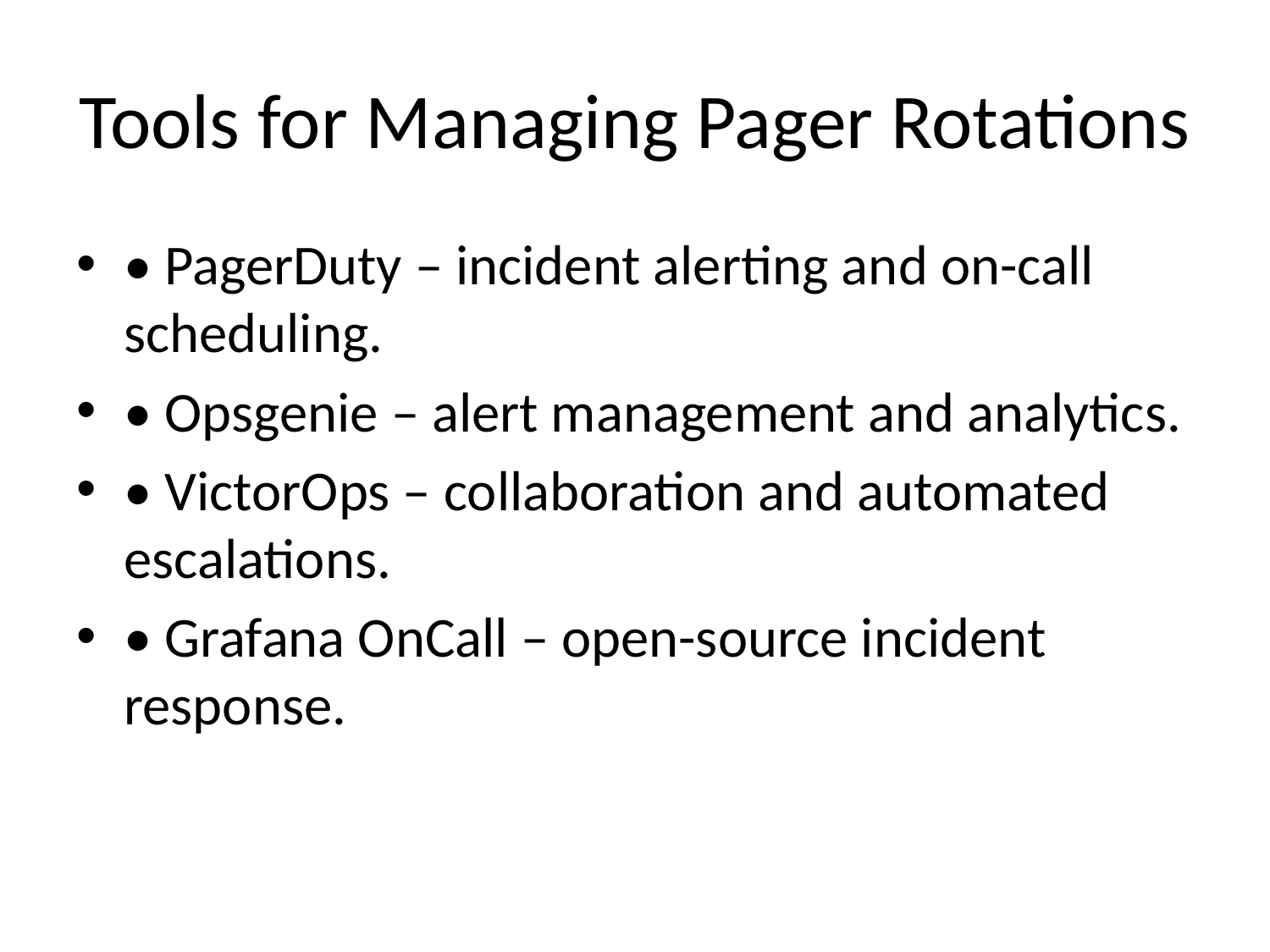

# Tools for Managing Pager Rotations
• PagerDuty – incident alerting and on-call scheduling.
• Opsgenie – alert management and analytics.
• VictorOps – collaboration and automated escalations.
• Grafana OnCall – open-source incident response.